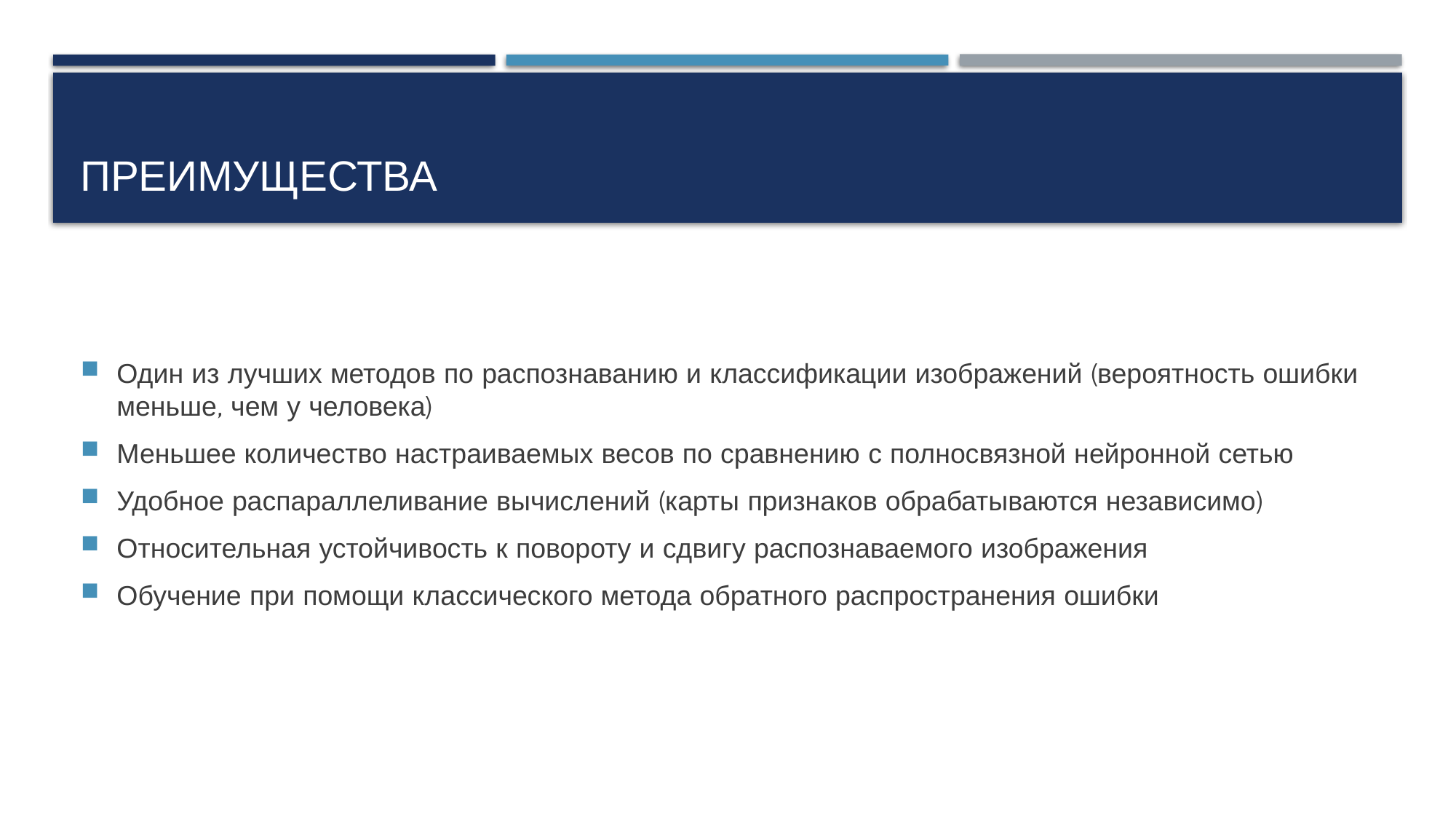

# Преимущества
Один из лучших методов по распознаванию и классификации изображений (вероятность ошибки меньше, чем у человека)
Меньшее количество настраиваемых весов по сравнению с полносвязной нейронной сетью
Удобное распараллеливание вычислений (карты признаков обрабатываются независимо)
Относительная устойчивость к повороту и сдвигу распознаваемого изображения
Обучение при помощи классического метода обратного распространения ошибки